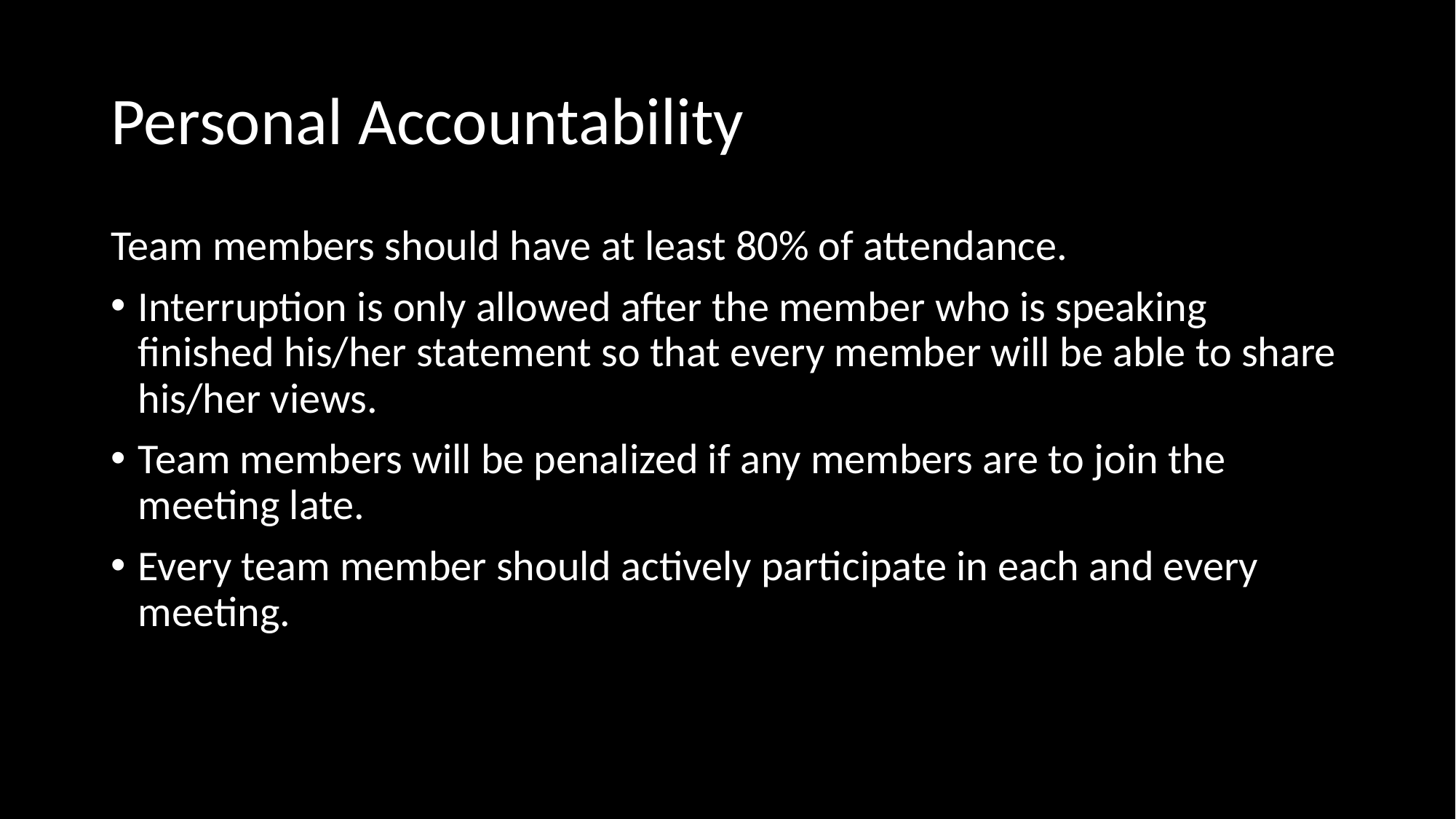

# Personal Accountability
Team members should have at least 80% of attendance.
Interruption is only allowed after the member who is speaking finished his/her statement so that every member will be able to share his/her views.
Team members will be penalized if any members are to join the meeting late.
Every team member should actively participate in each and every meeting.